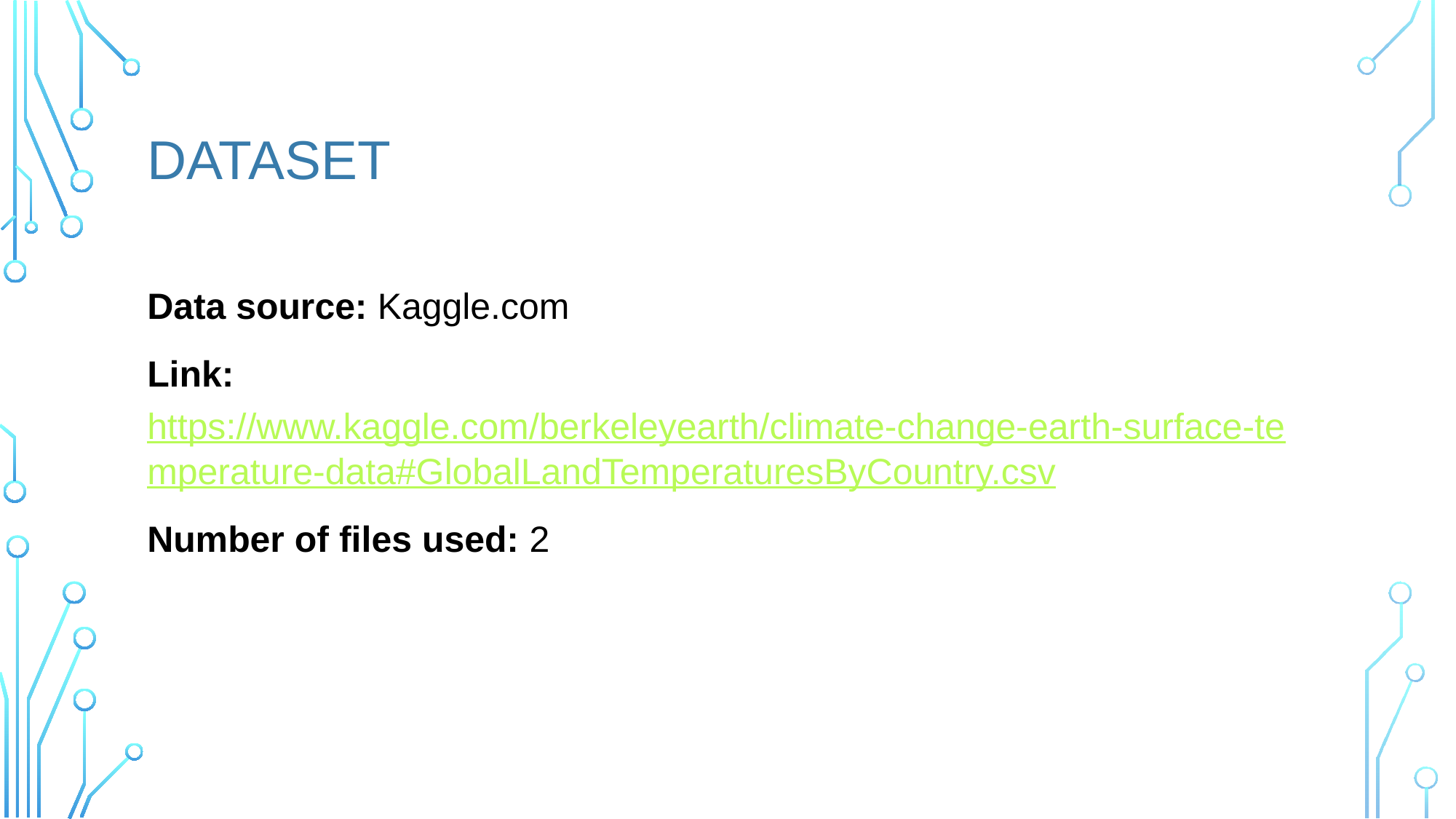

# DATASET
Data source: Kaggle.com
Link: https://www.kaggle.com/berkeleyearth/climate-change-earth-surface-temperature-data#GlobalLandTemperaturesByCountry.csv
Number of files used: 2